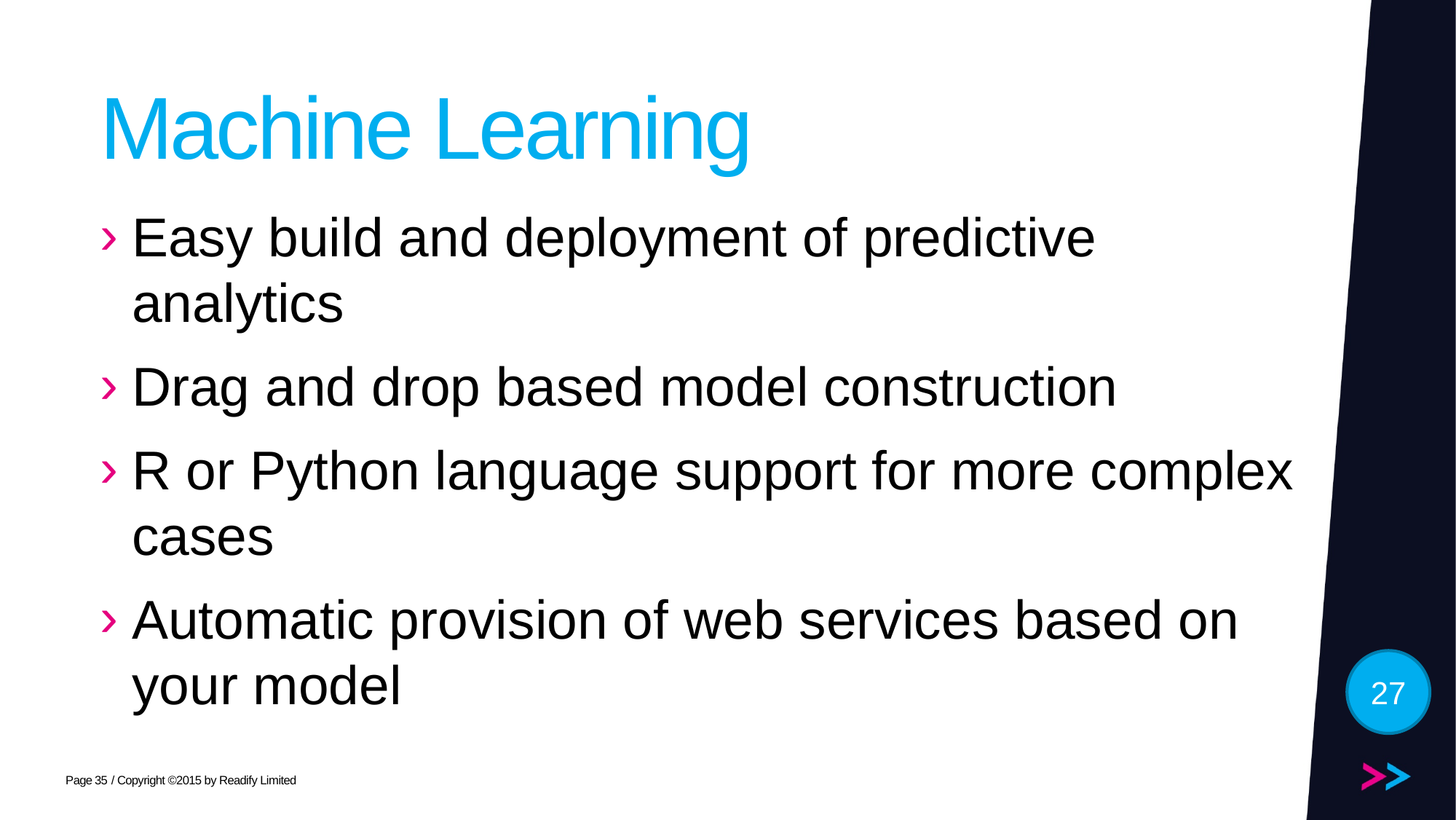

# Machine Learning
Easy build and deployment of predictive analytics
Drag and drop based model construction
R or Python language support for more complex cases
Automatic provision of web services based on your model
27
35
/ Copyright ©2015 by Readify Limited